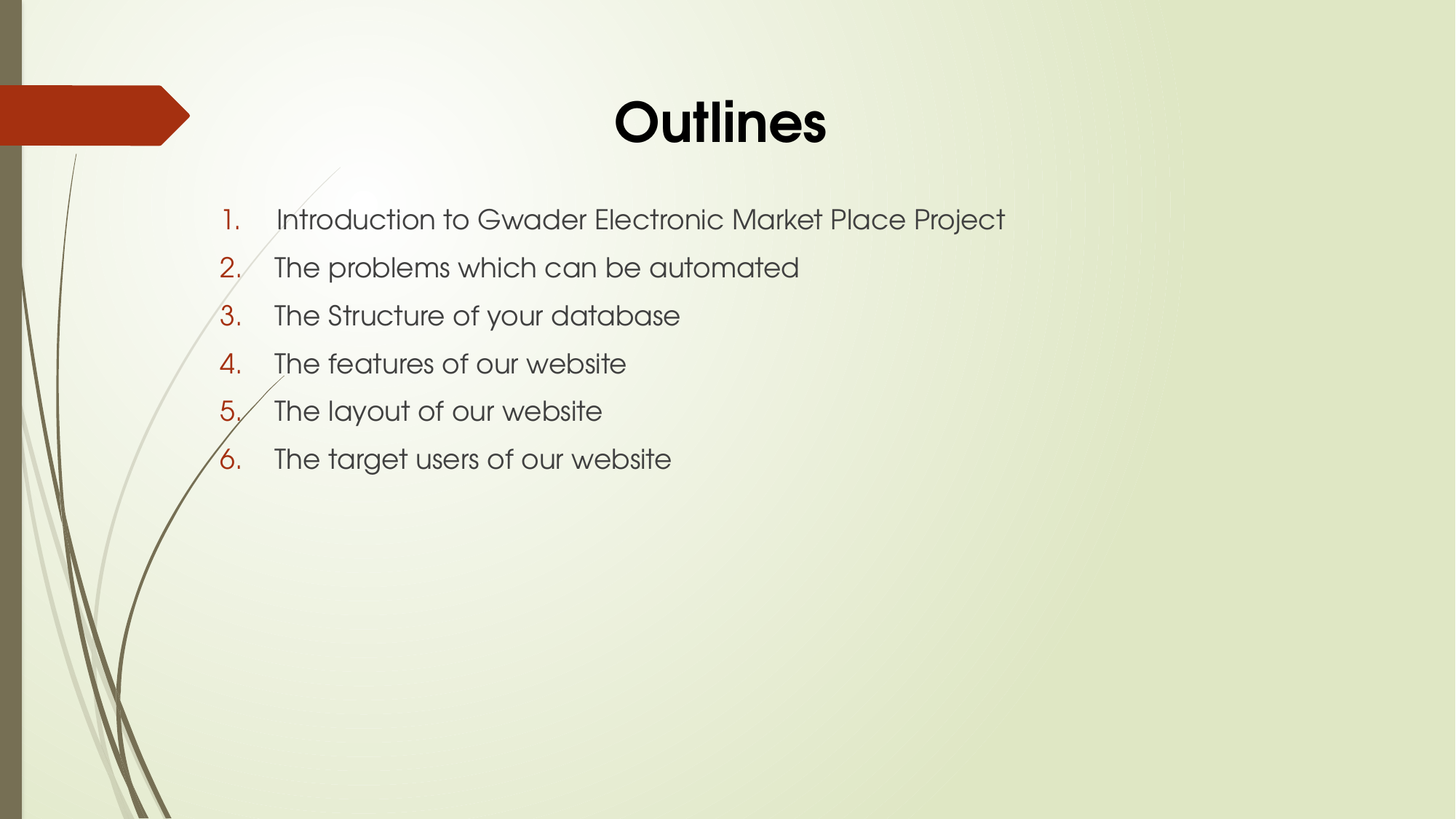

# Outlines
  Introduction to Gwader Electronic Market Place Project
The problems which can be automated
The Structure of your database
The features of our website
The layout of our website
The target users of our website